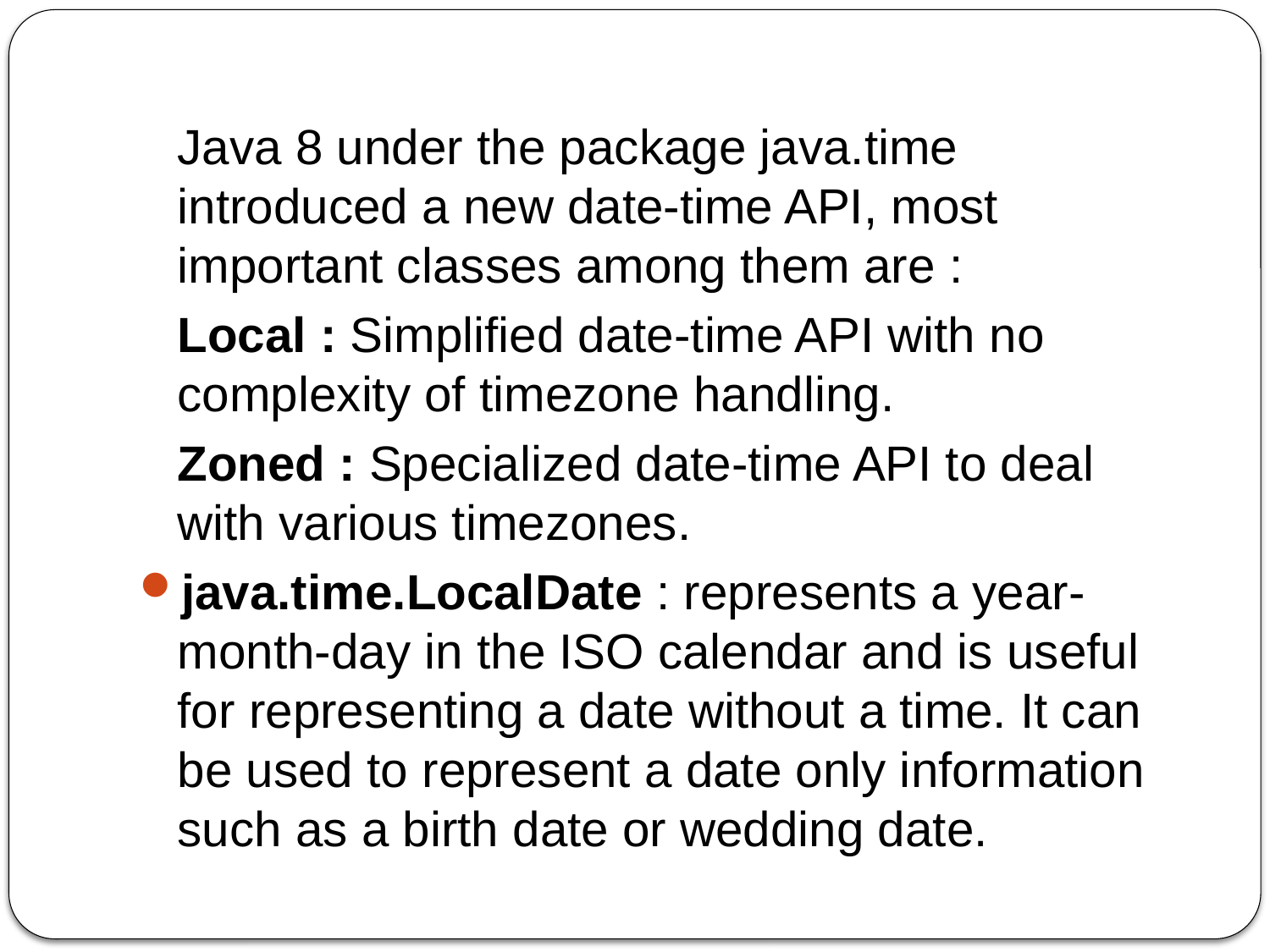

Java 8 under the package java.time introduced a new date-time API, most important classes among them are :
	Local : Simplified date-time API with no complexity of timezone handling.
	Zoned : Specialized date-time API to deal with various timezones.
java.time.LocalDate : represents a year-month-day in the ISO calendar and is useful for representing a date without a time. It can be used to represent a date only information such as a birth date or wedding date.